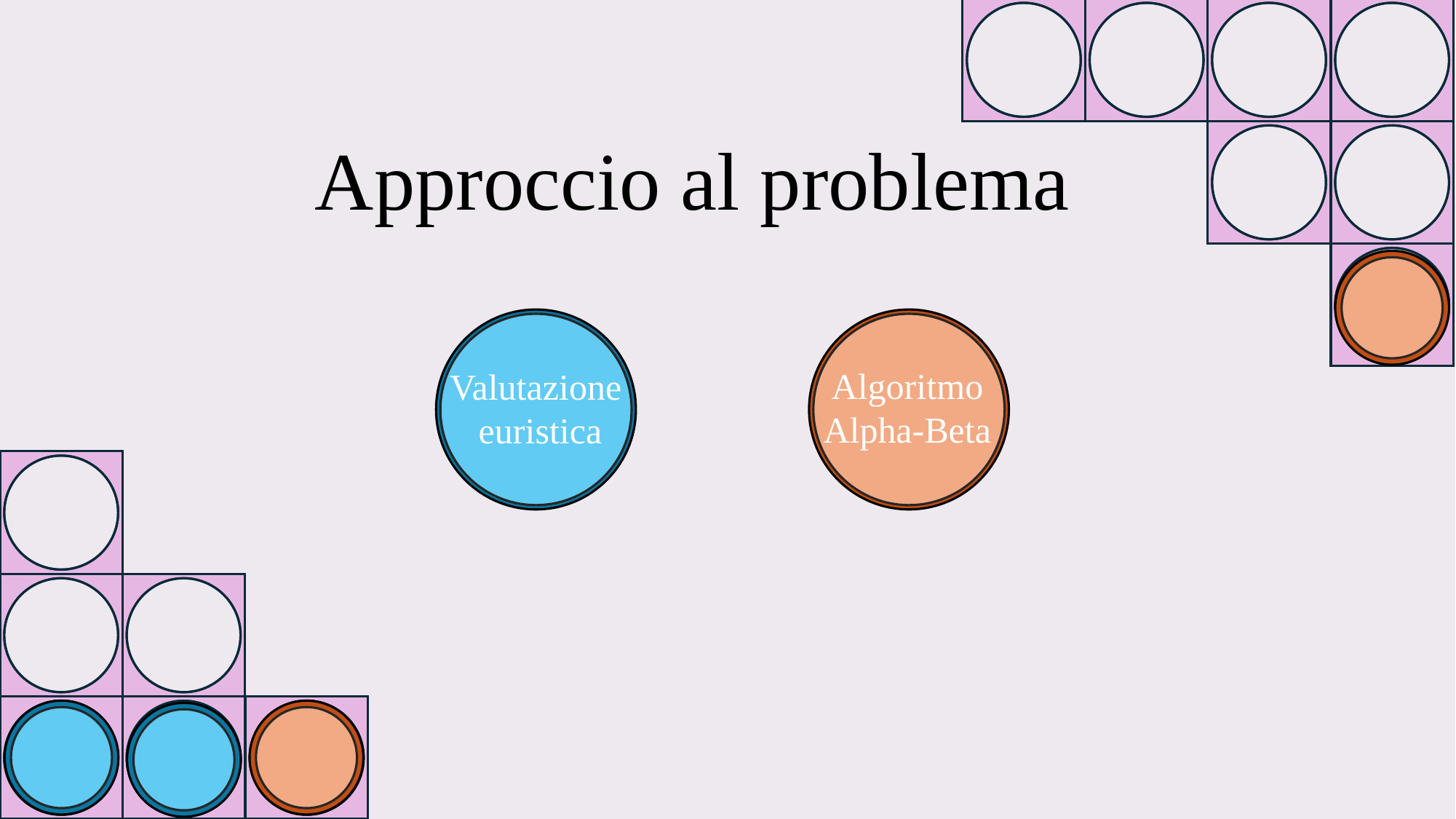

Approccio al problema

Algoritmo
Alpha-Beta
Valutazione
euristica